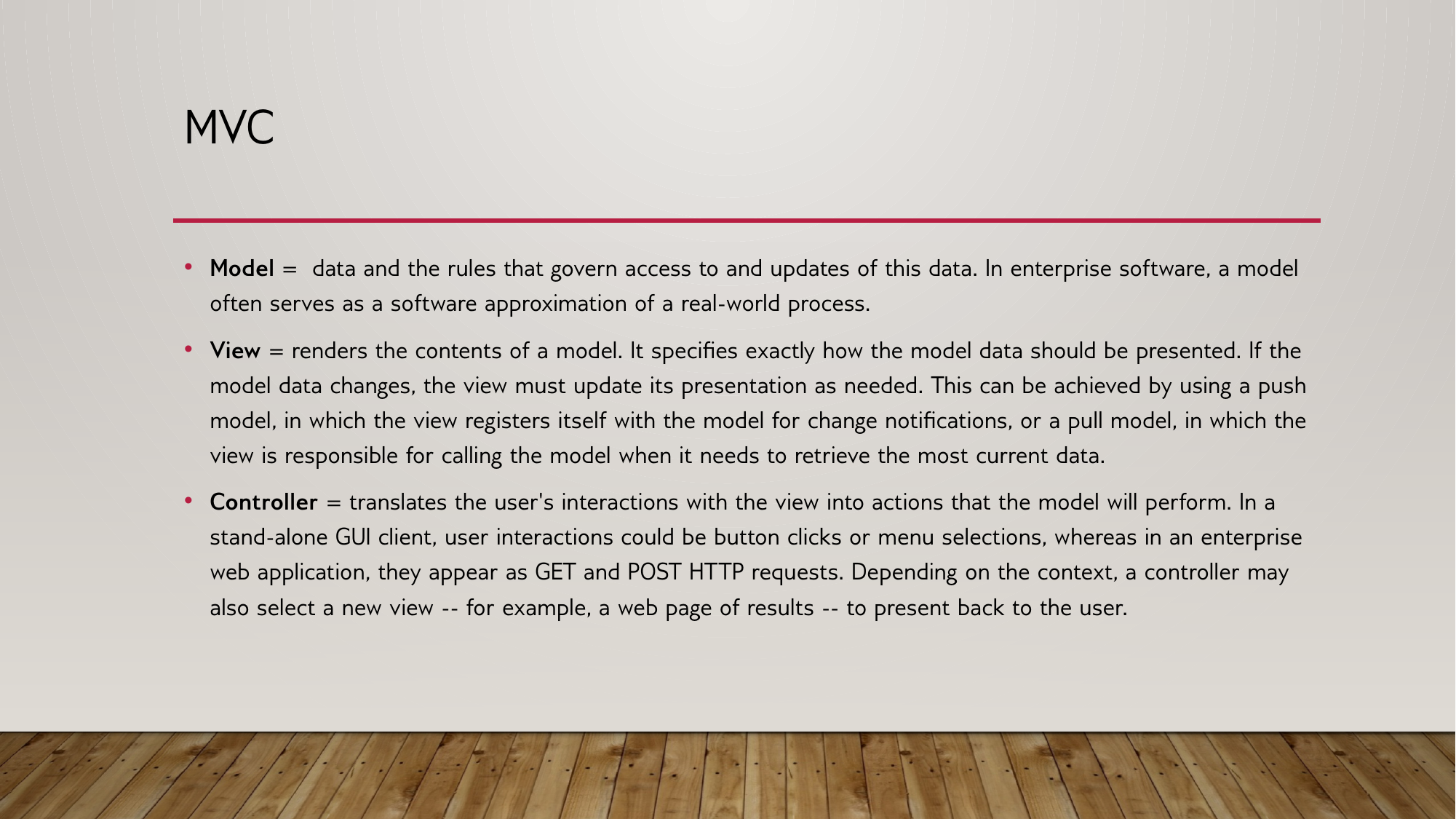

# MVC
Model =  data and the rules that govern access to and updates of this data. In enterprise software, a model often serves as a software approximation of a real-world process.
View = renders the contents of a model. It specifies exactly how the model data should be presented. If the model data changes, the view must update its presentation as needed. This can be achieved by using a push model, in which the view registers itself with the model for change notifications, or a pull model, in which the view is responsible for calling the model when it needs to retrieve the most current data.
Controller = translates the user's interactions with the view into actions that the model will perform. In a stand-alone GUI client, user interactions could be button clicks or menu selections, whereas in an enterprise web application, they appear as GET and POST HTTP requests. Depending on the context, a controller may also select a new view -- for example, a web page of results -- to present back to the user.